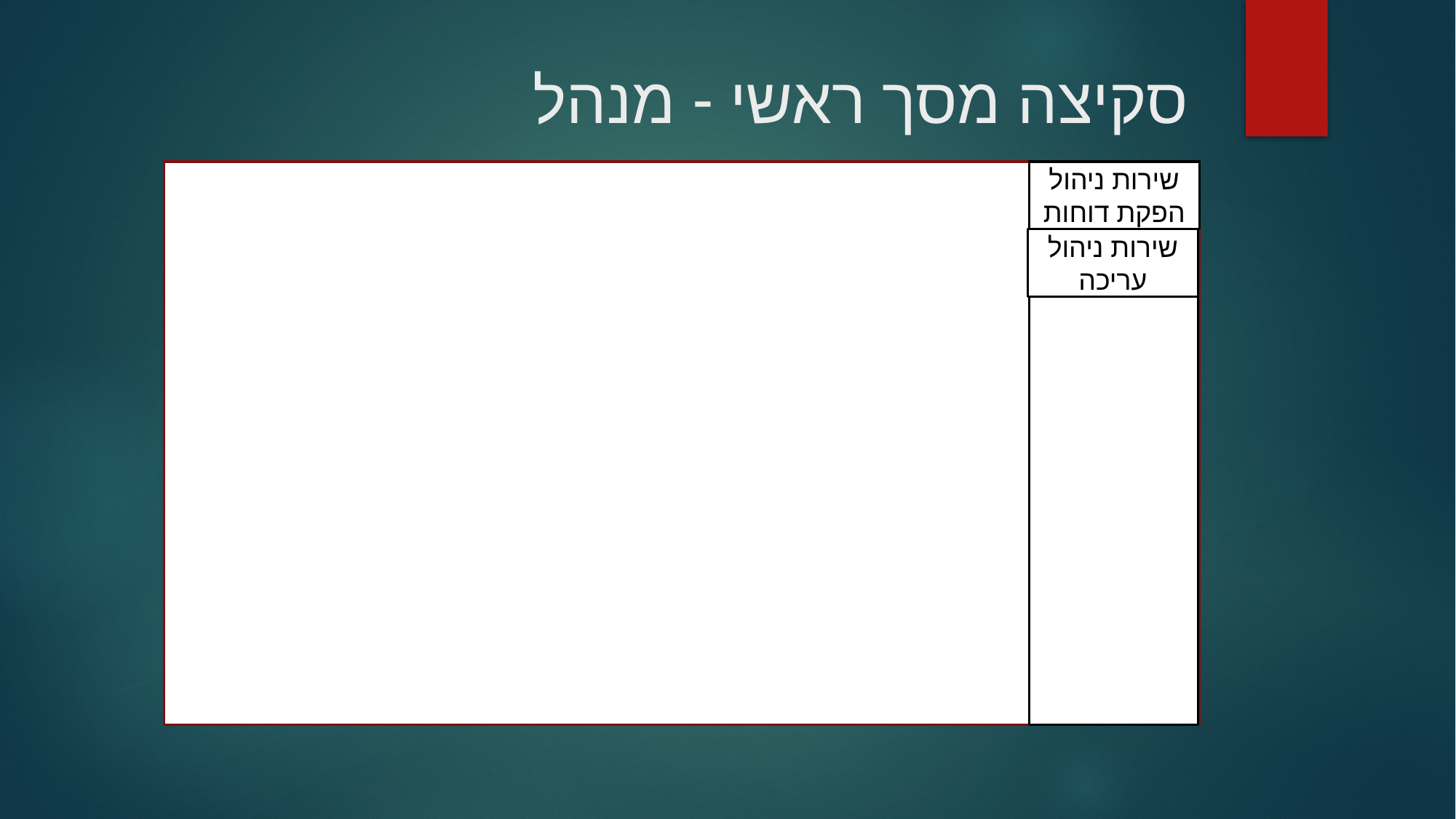

# סקיצה מסך ראשי - מנהל

שירות ניהול הפקת דוחות

שירות ניהול עריכה